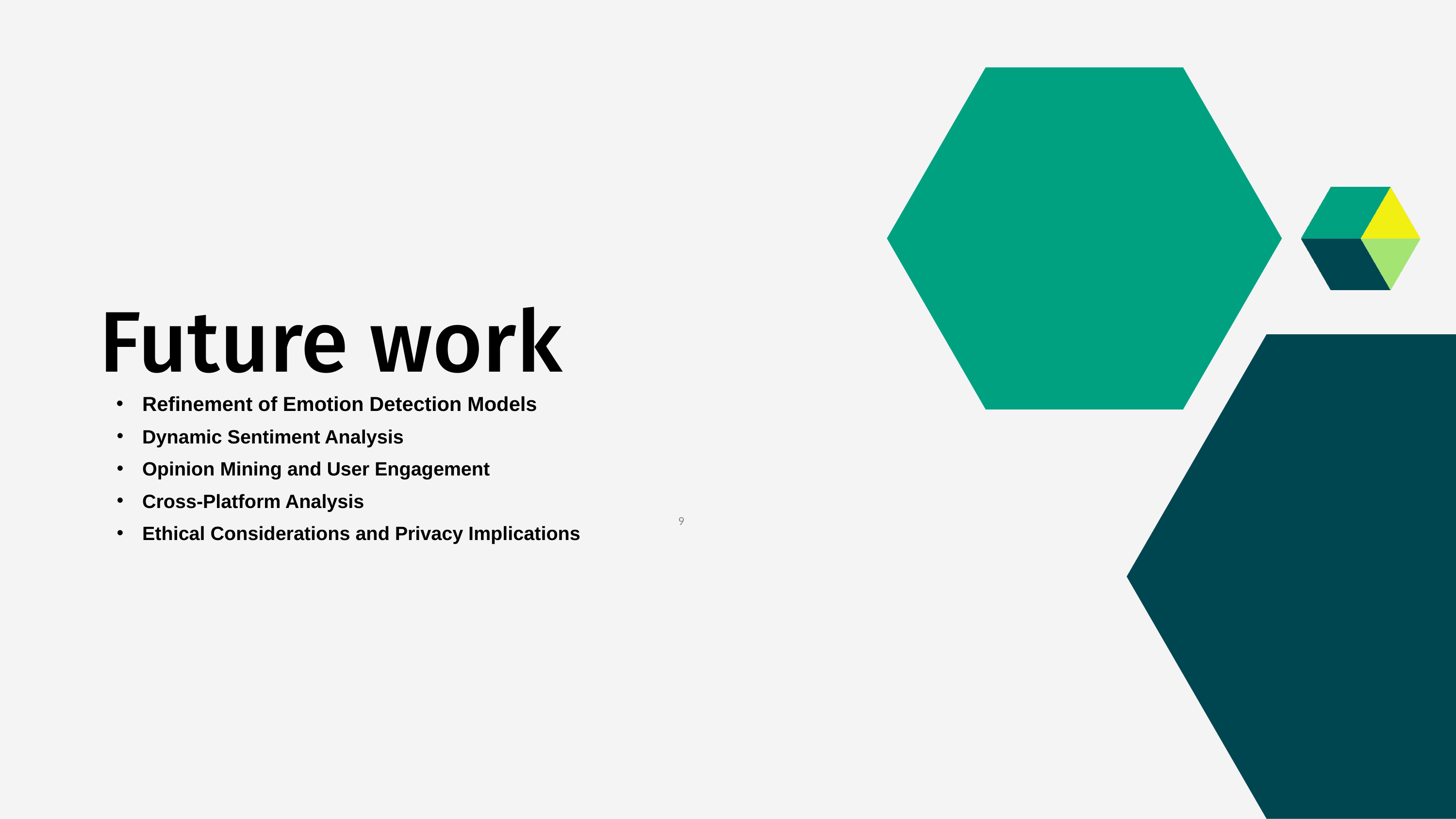

Future work
Refinement of Emotion Detection Models
Dynamic Sentiment Analysis
Opinion Mining and User Engagement
Cross-Platform Analysis
Ethical Considerations and Privacy Implications

9